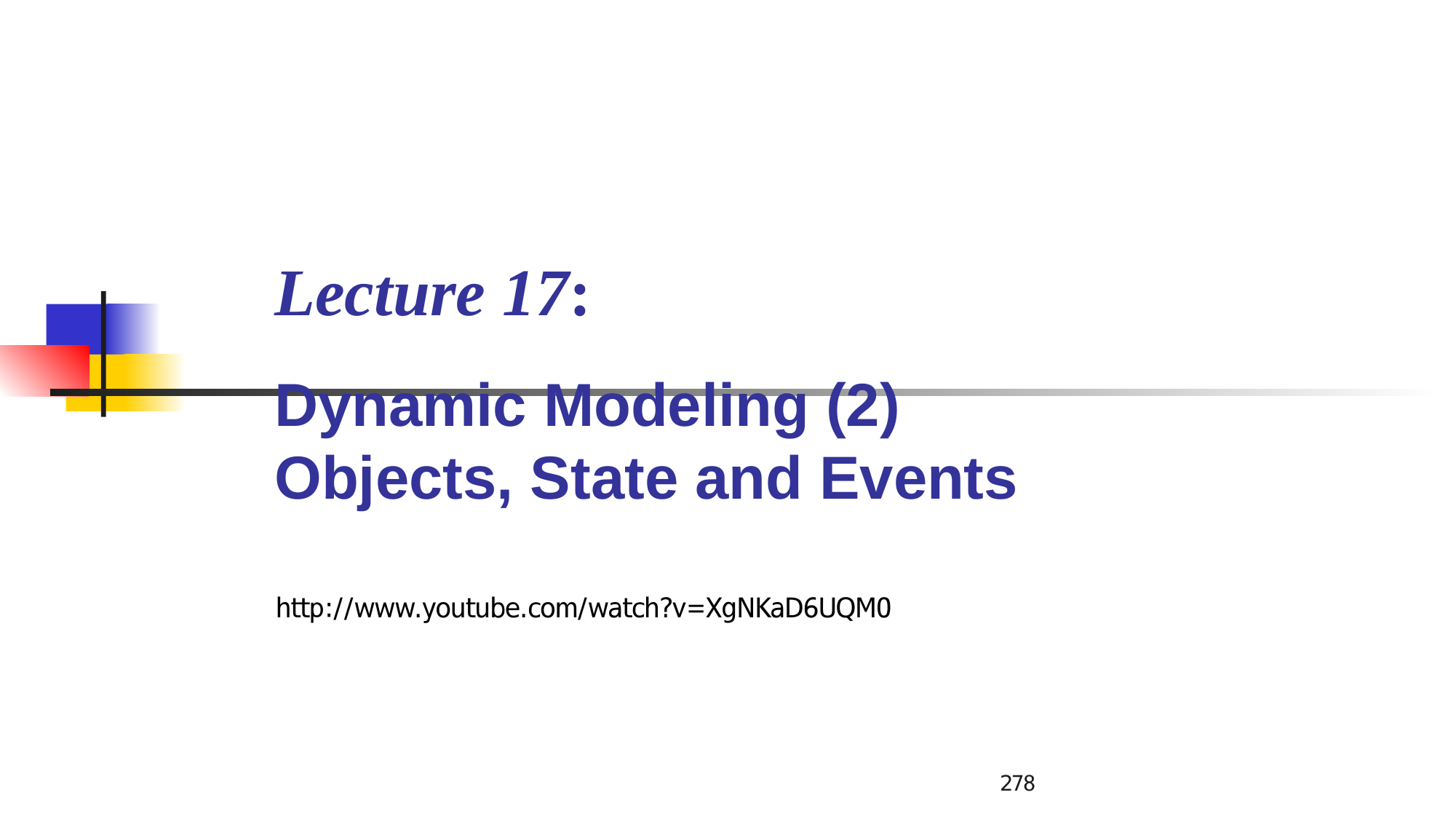

# Lecture 17: Dynamic Modeling (2) Objects, State and Events
http://www.youtube.com/watch?v=XgNKaD6UQM0
278